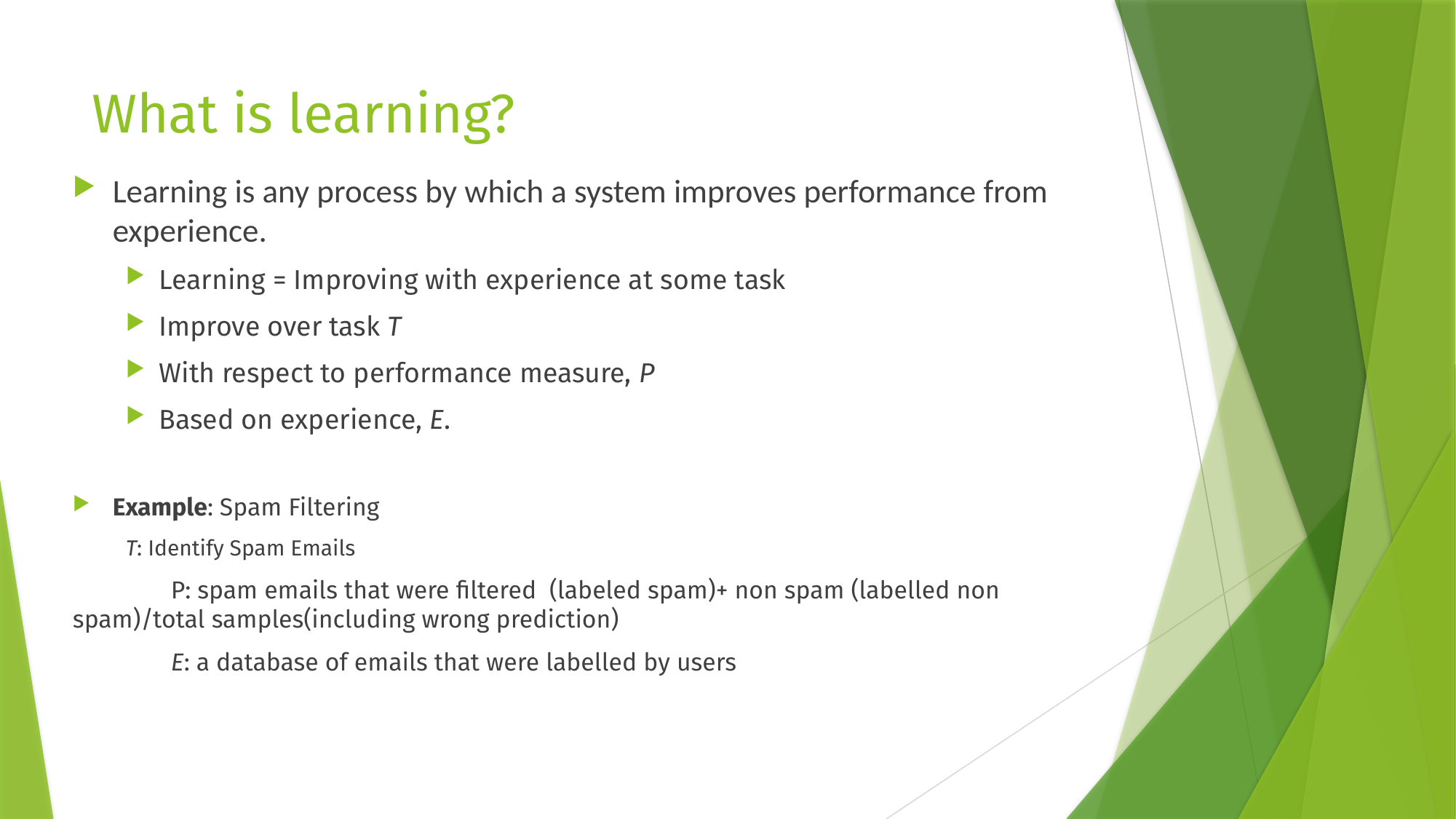

# What is learning?
Learning is any process by which a system improves performance from experience.
Learning = Improving with experience at some task
Improve over task T
With respect to performance measure, P
Based on experience, E.

Example: Spam Filtering
T: Identify Spam Emails
	P: spam emails that were filtered  (labeled spam)+ non spam (labelled non 	spam)/total samples(including wrong prediction)
	E: a database of emails that were labelled by users